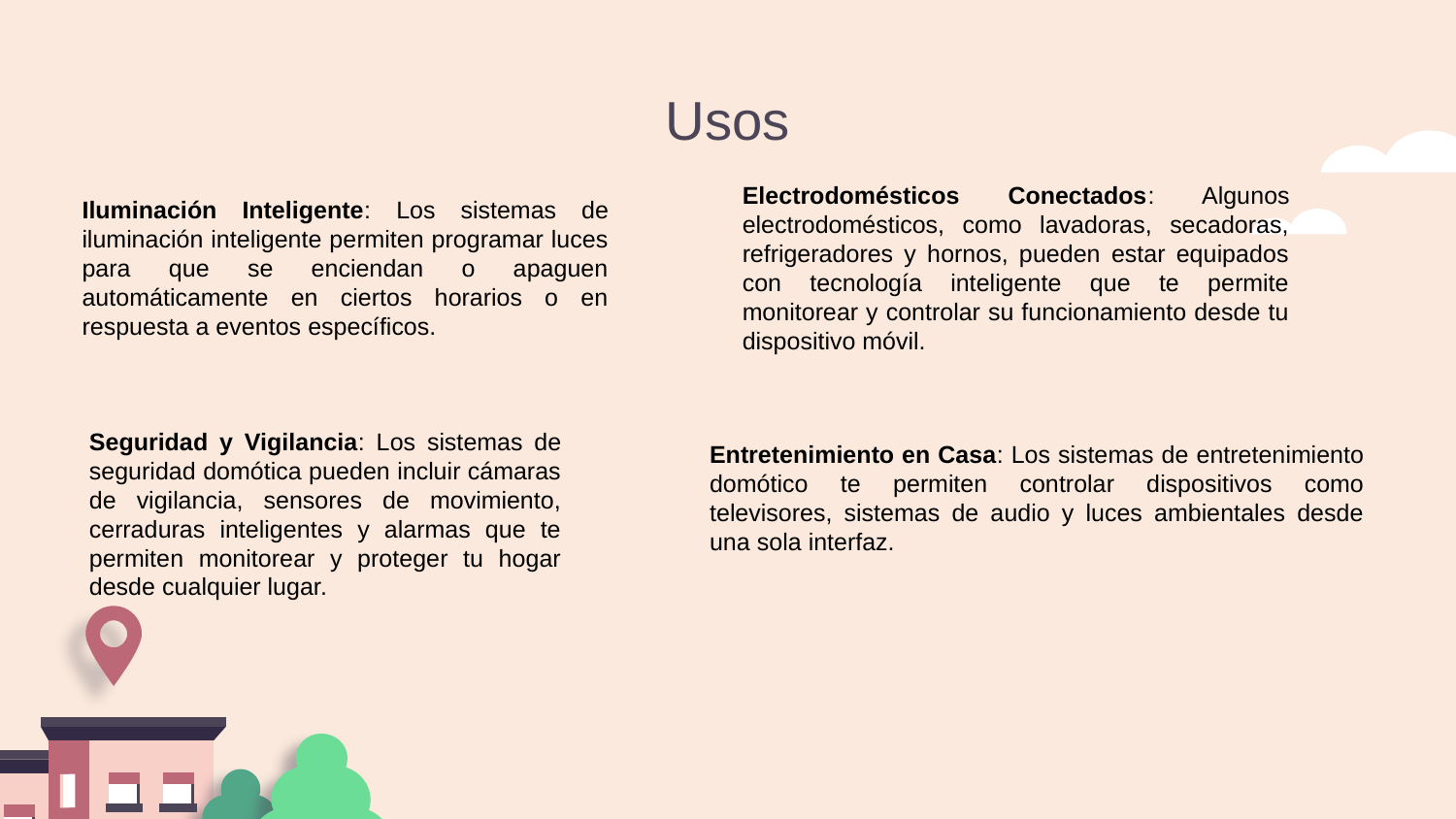

# Usos
Electrodomésticos Conectados: Algunos electrodomésticos, como lavadoras, secadoras, refrigeradores y hornos, pueden estar equipados con tecnología inteligente que te permite monitorear y controlar su funcionamiento desde tu dispositivo móvil.
Iluminación Inteligente: Los sistemas de iluminación inteligente permiten programar luces para que se enciendan o apaguen automáticamente en ciertos horarios o en respuesta a eventos específicos.

Seguridad y Vigilancia: Los sistemas de seguridad domótica pueden incluir cámaras de vigilancia, sensores de movimiento, cerraduras inteligentes y alarmas que te permiten monitorear y proteger tu hogar desde cualquier lugar.
Entretenimiento en Casa: Los sistemas de entretenimiento domótico te permiten controlar dispositivos como televisores, sistemas de audio y luces ambientales desde una sola interfaz.